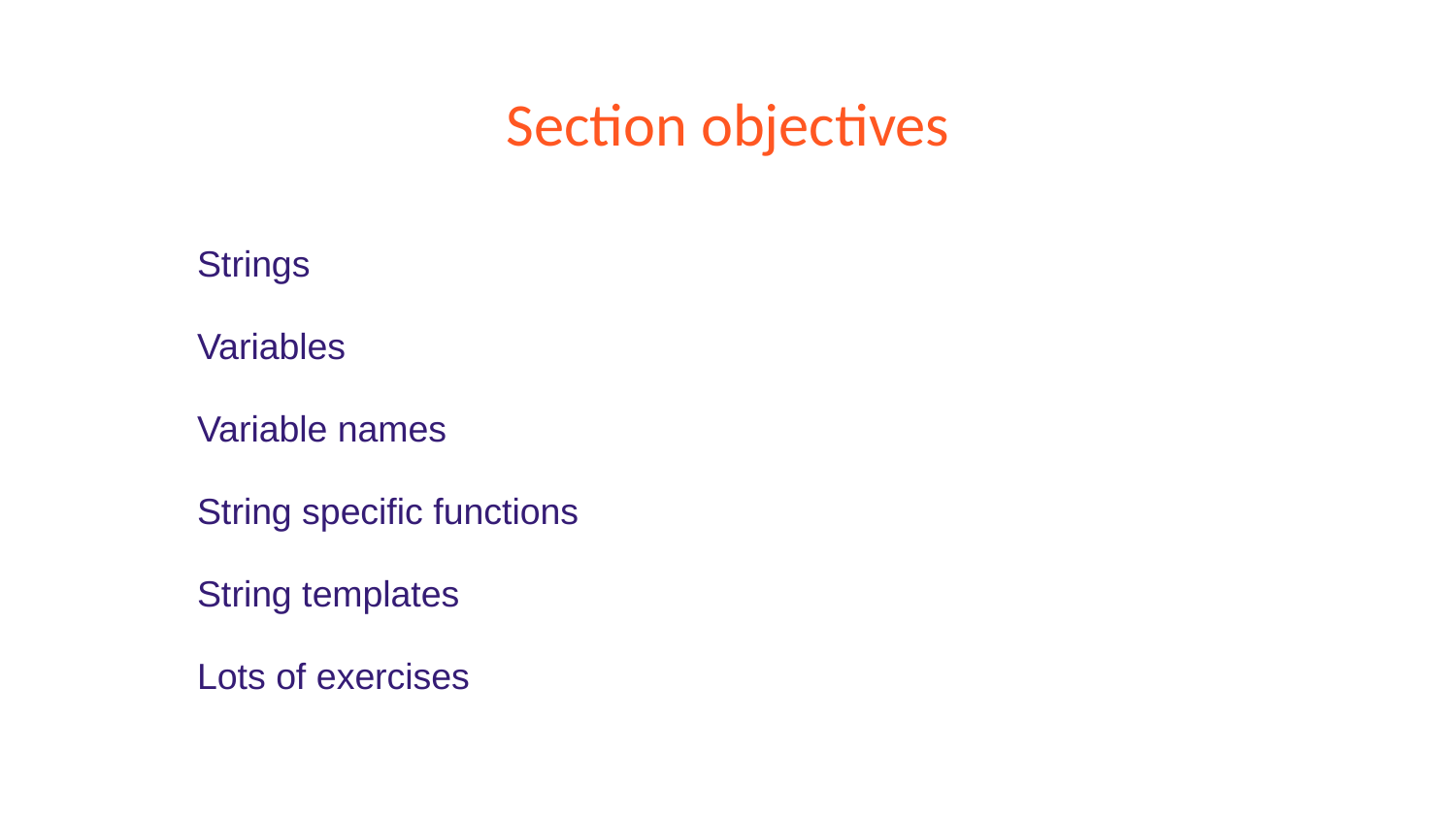

# Section objectives
Strings
Variables
Variable names
String specific functions
String templates
Lots of exercises